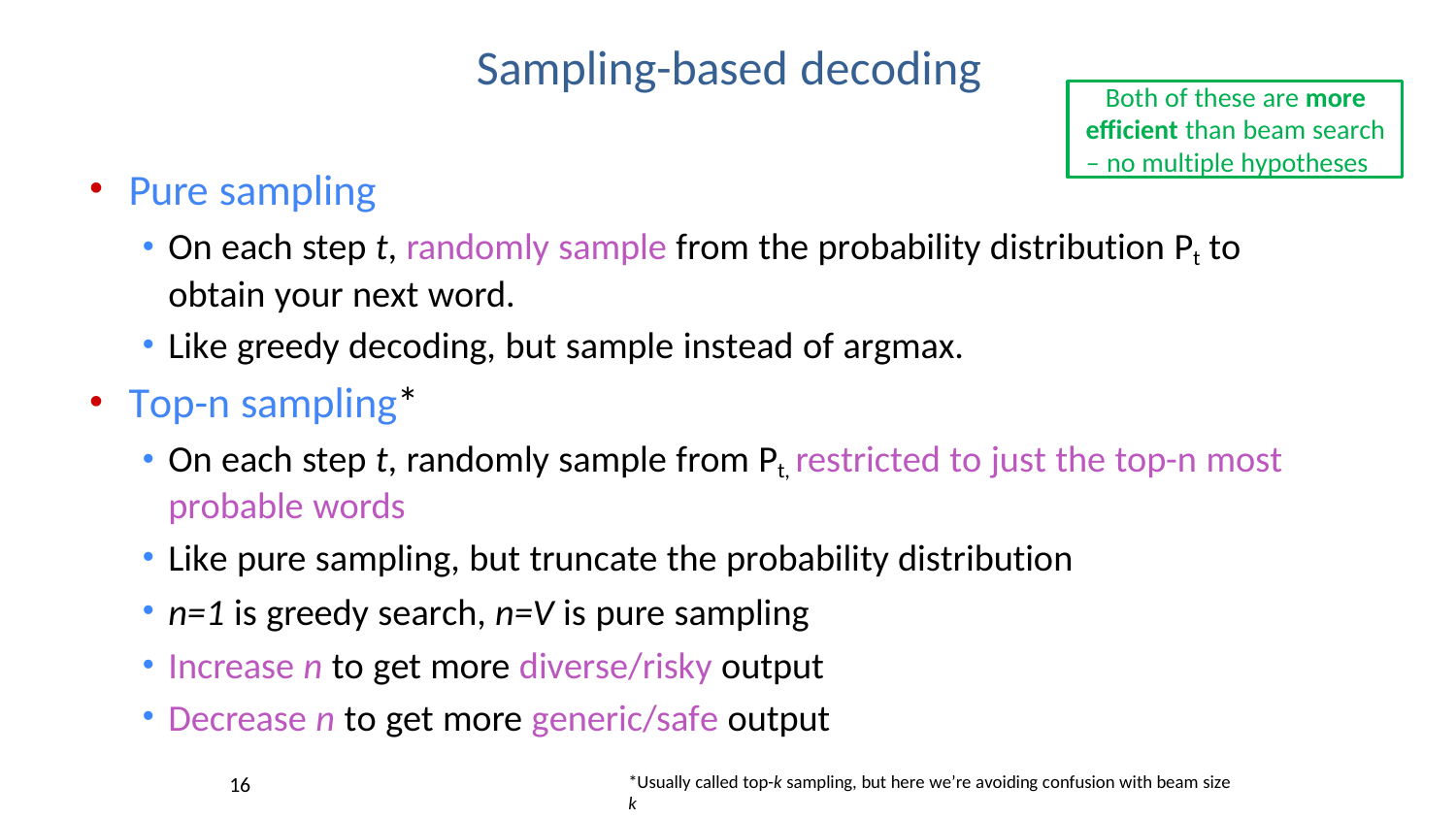

# Sampling-based decoding
Both of these are more efficient than beam search
– no multiple hypotheses
Pure sampling
On each step t, randomly sample from the probability distribution Pt to obtain your next word.
Like greedy decoding, but sample instead of argmax.
Top-n sampling*
On each step t, randomly sample from Pt, restricted to just the top-n most probable words
Like pure sampling, but truncate the probability distribution
n=1 is greedy search, n=V is pure sampling
Increase n to get more diverse/risky output
Decrease n to get more generic/safe output

*Usually called top-k sampling, but here we’re avoiding confusion with beam size k
16